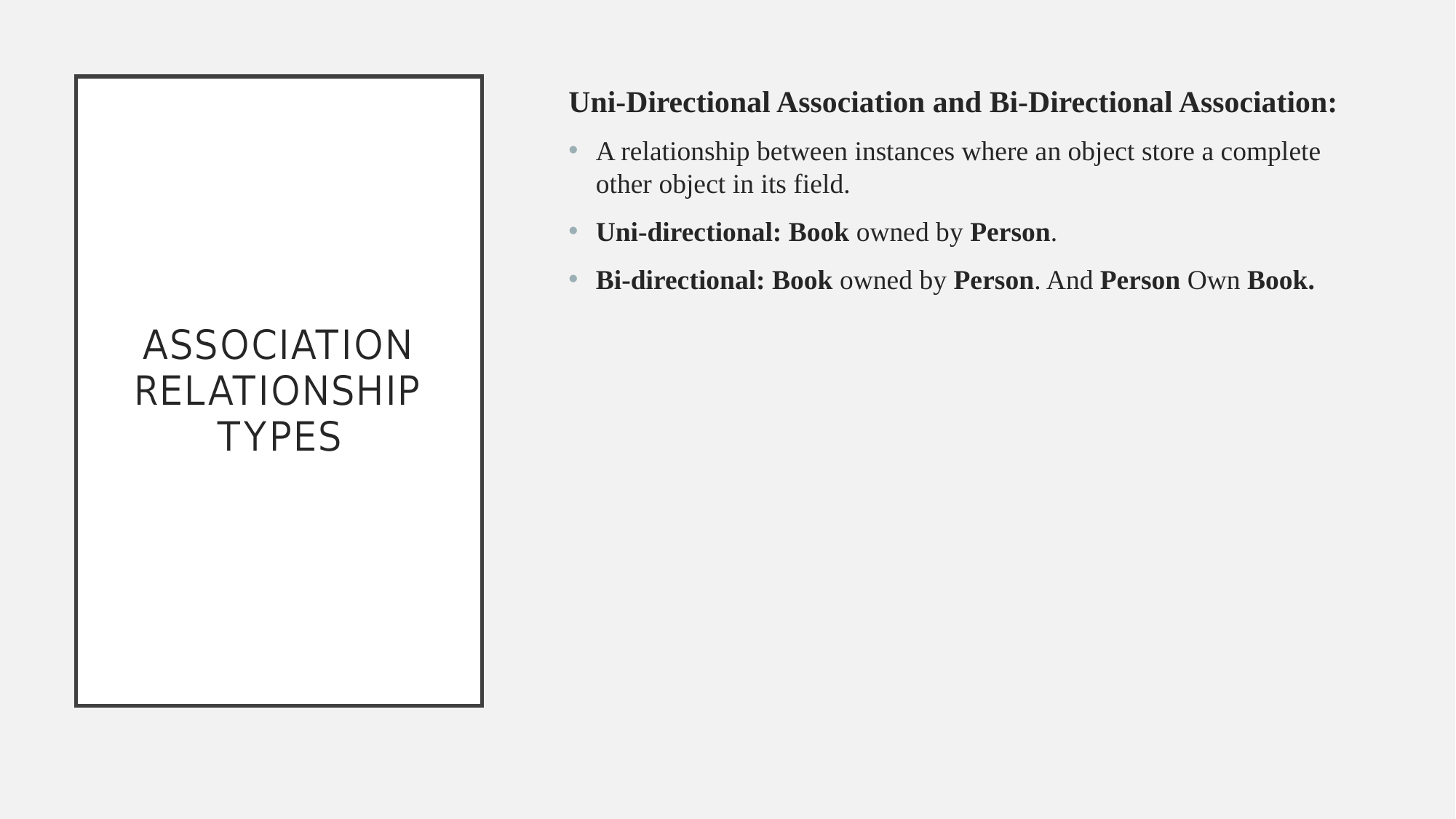

# Association Relationship types
Uni-Directional Association and Bi-Directional Association:
A relationship between instances where an object store a complete other object in its field.
Uni-directional: Book owned by Person.
Bi-directional: Book owned by Person. And Person Own Book.